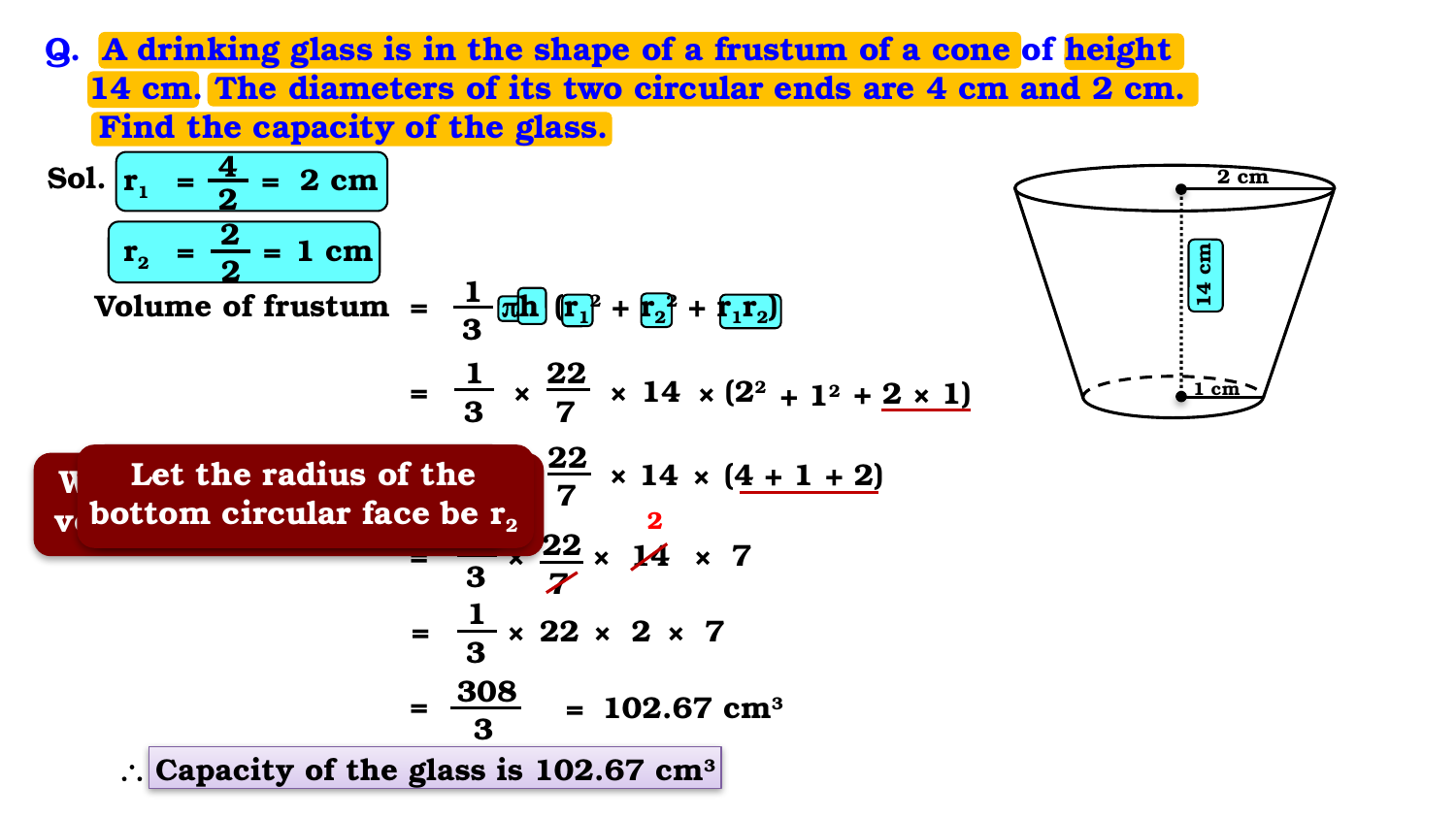

Q.  A drinking glass is in the shape of a frustum of a cone of height
    14 cm. The diameters of its two circular ends are 4 cm and 2 cm.
     Find the capacity of the glass.

4
2
Sol.

r1
=
=
2 cm
2 cm

2
2

r2
=
=
1 cm

14 cm
1
3
Volume of frustum
=
πh
(r12 + r22 + r1r2)

1
3
22
7
=
×
×
14
(22
×
+ 2 × 1)
+ 12
1 cm
1
3
22
7

Let the radius of the top circular face be r1
Let the radius of the bottom circular face be r2
=
×
×
14
×
(4
+ 1
+ 2)

What is the formula to find volume of frustum of cone?
1
3
πh
(r12 + r22 + r1r2)
2
1
3
22
7
=
×
×
14
×
7
1
3
=
×
22
×
2
×
7
308
3
=
102.67 cm3
=
∴ Capacity of the glass is 102.67 cm3